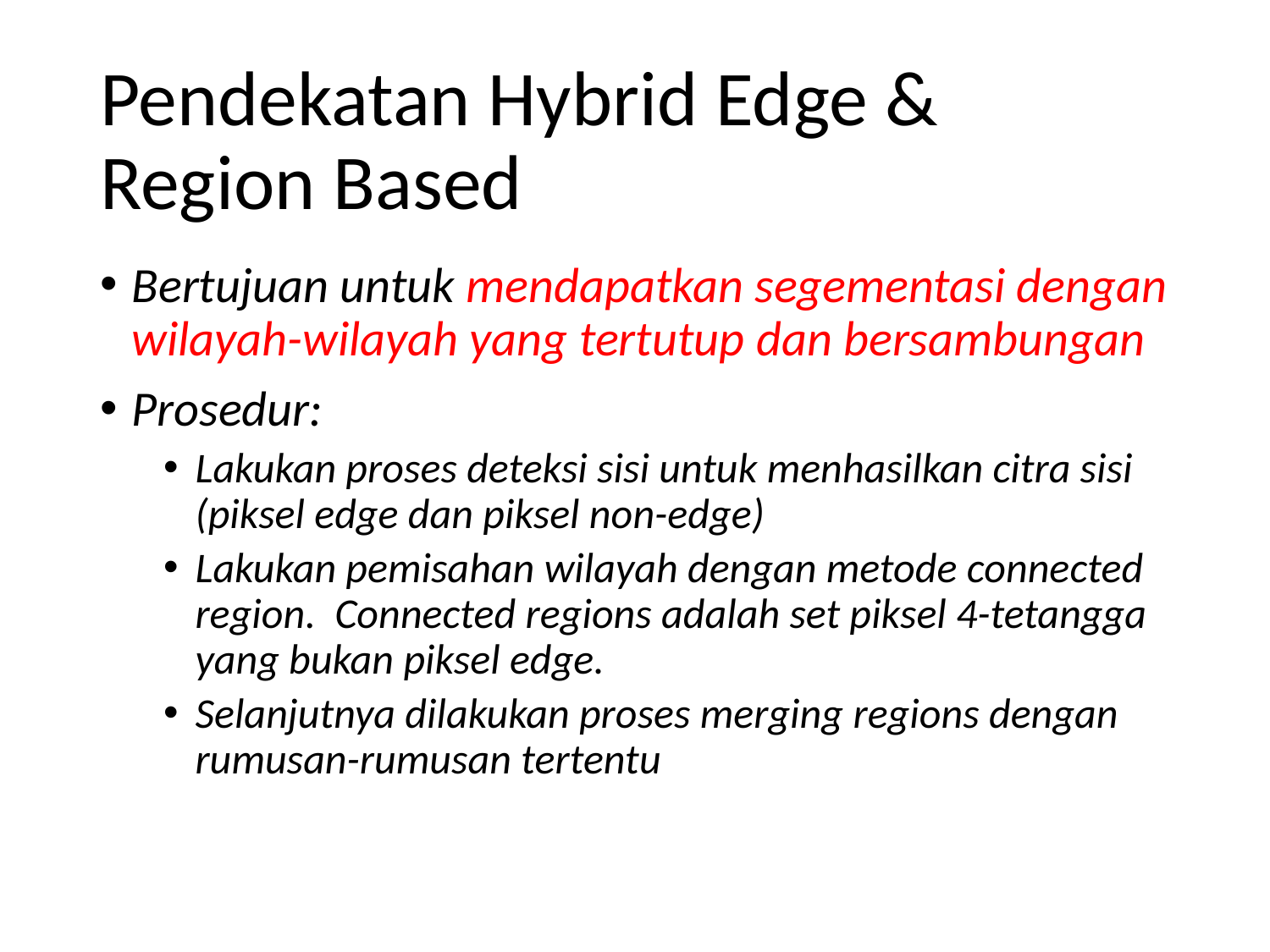

# Pendekatan Hybrid Edge & Region Based
Bertujuan untuk mendapatkan segementasi dengan wilayah-wilayah yang tertutup dan bersambungan
Prosedur:
Lakukan proses deteksi sisi untuk menhasilkan citra sisi (piksel edge dan piksel non-edge)
Lakukan pemisahan wilayah dengan metode connected region.  Connected regions adalah set piksel 4-tetangga yang bukan piksel edge.
Selanjutnya dilakukan proses merging regions dengan rumusan-rumusan tertentu